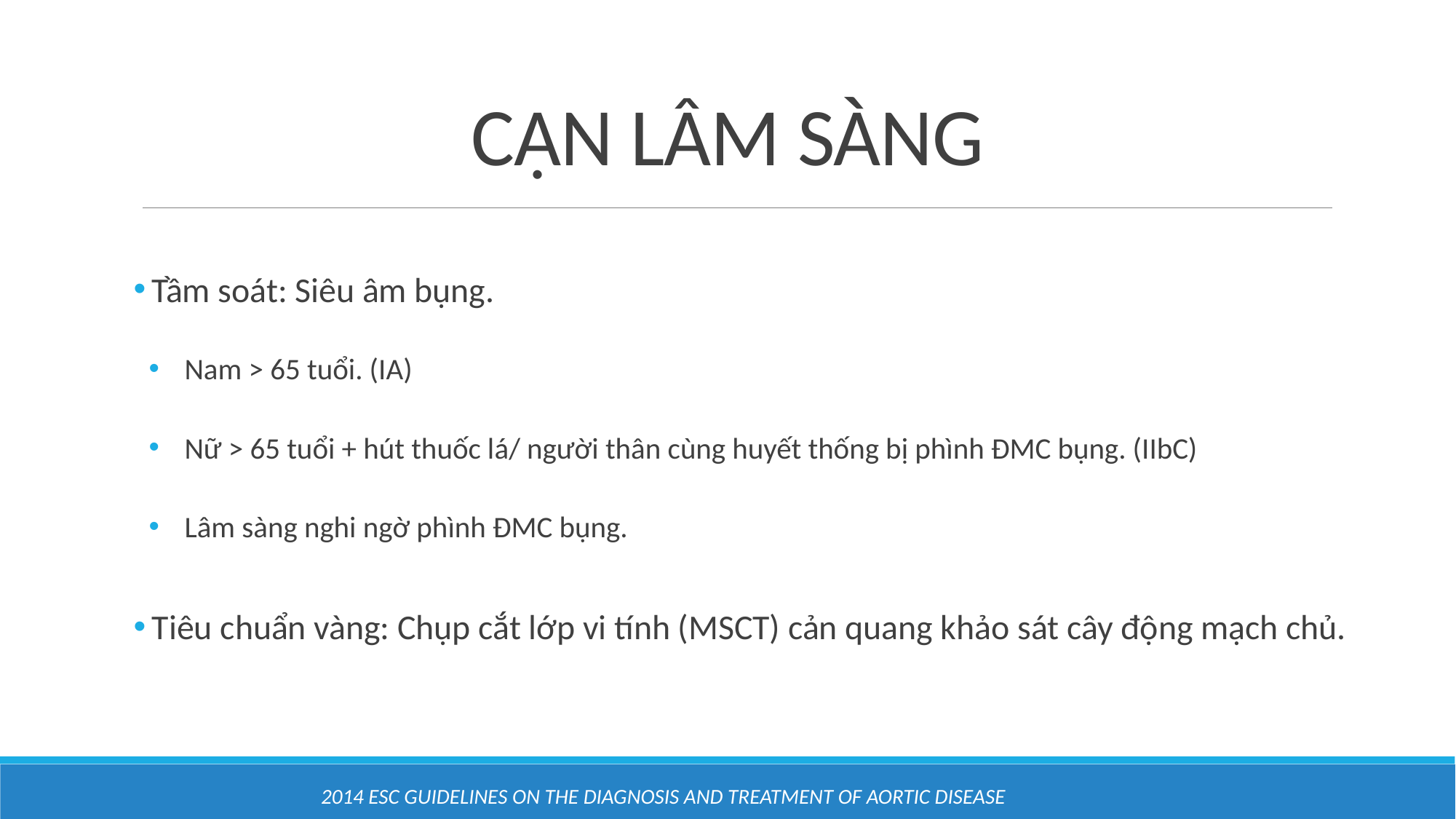

# CẬN LÂM SÀNG
 Tầm soát: Siêu âm bụng.
 Nam > 65 tuổi. (IA)
 Nữ > 65 tuổi + hút thuốc lá/ người thân cùng huyết thống bị phình ĐMC bụng. (IIbC)
 Lâm sàng nghi ngờ phình ĐMC bụng.
 Tiêu chuẩn vàng: Chụp cắt lớp vi tính (MSCT) cản quang khảo sát cây động mạch chủ.
2014 Esc Guidelines on the Diagnosis and Treatment of Aortic Disease